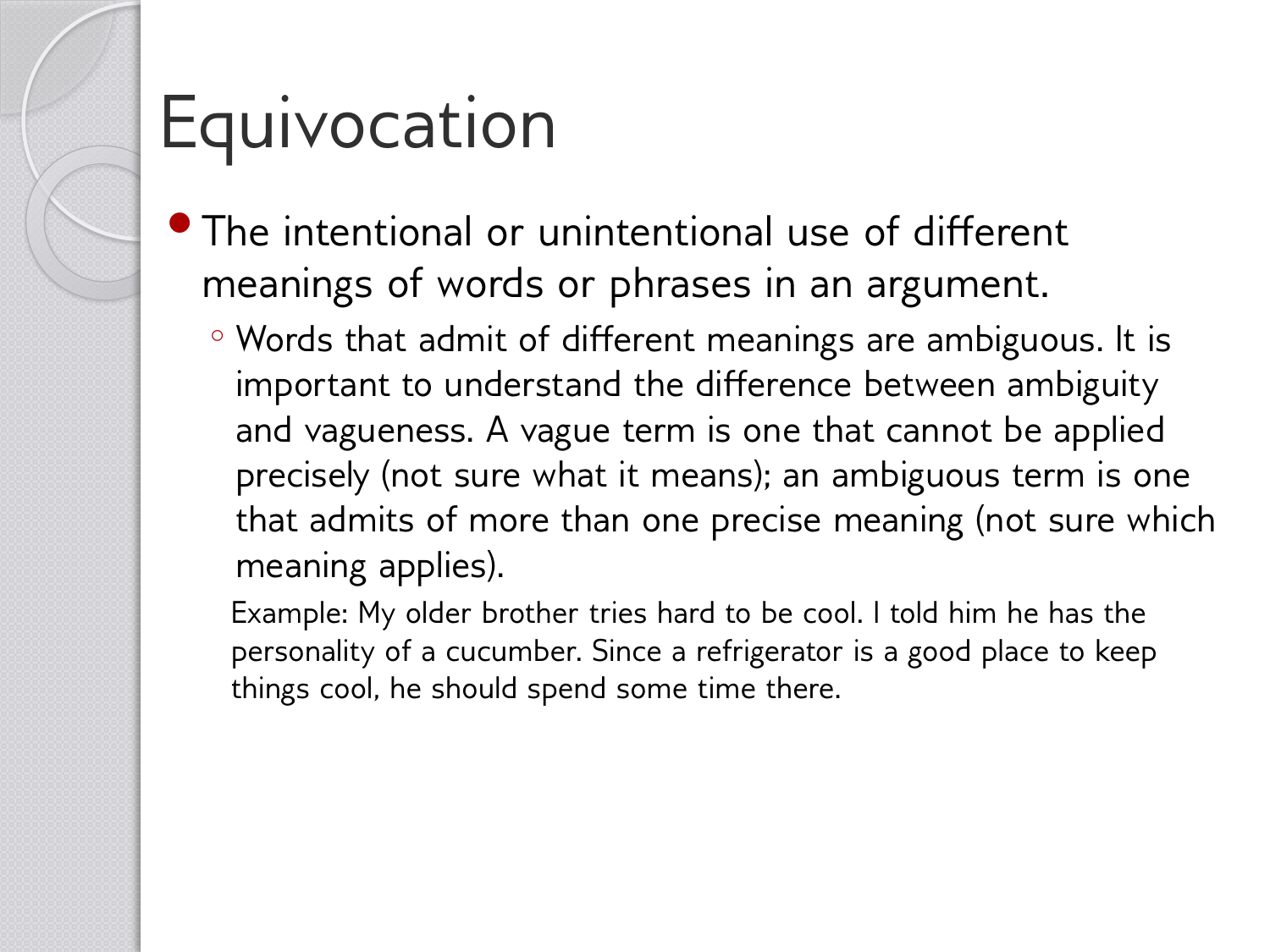

# Equivocation
The intentional or unintentional use of different meanings of words or phrases in an argument.
Words that admit of different meanings are ambiguous. It is important to understand the difference between ambiguity and vagueness. A vague term is one that cannot be applied precisely (not sure what it means); an ambiguous term is one that admits of more than one precise meaning (not sure which meaning applies).
Example: My older brother tries hard to be cool. I told him he has the personality of a cucumber. Since a refrigerator is a good place to keep things cool, he should spend some time there.